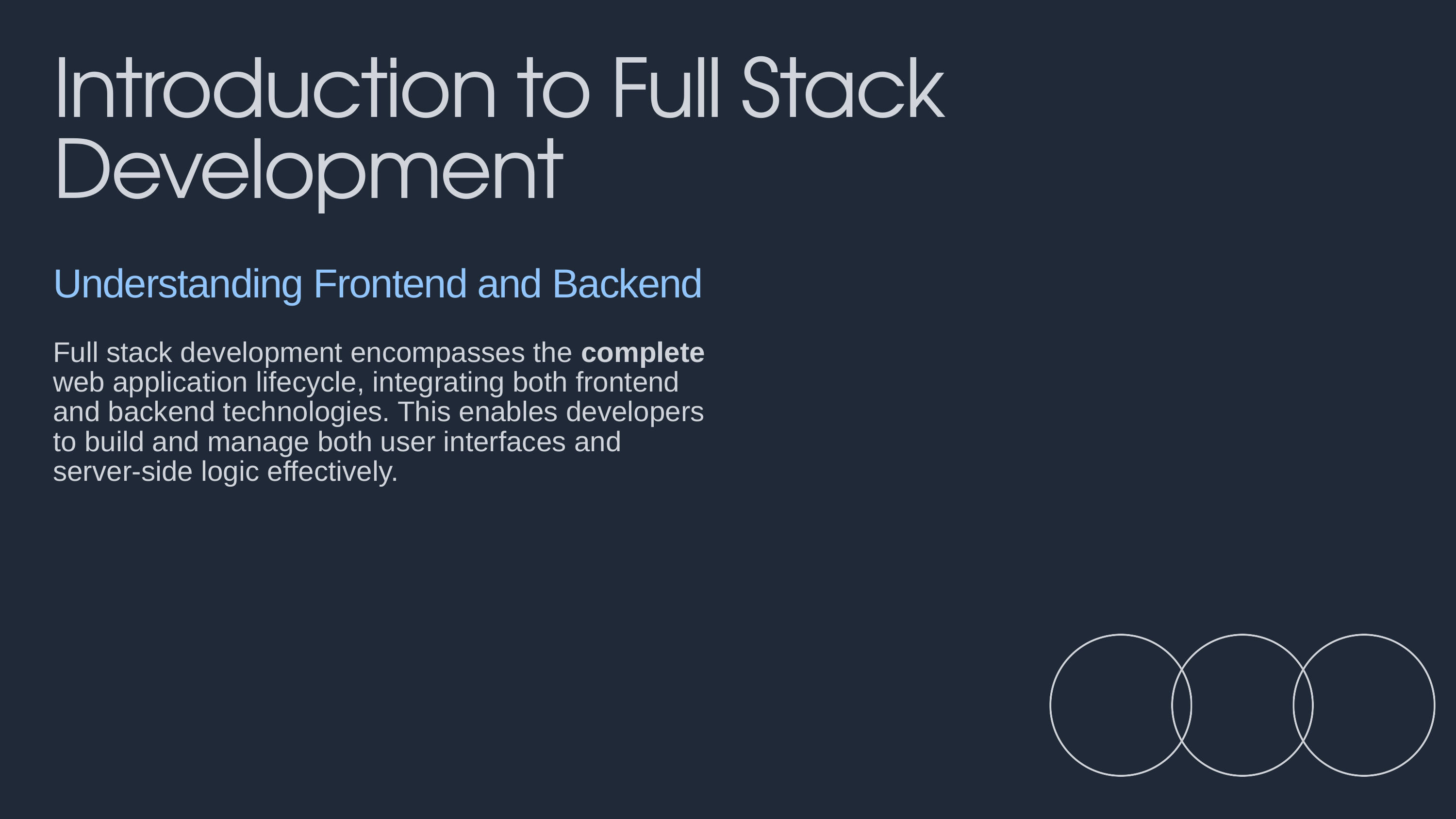

Introduction to Full Stack Development
Understanding Frontend and Backend
Full stack development encompasses the complete web application lifecycle, integrating both frontend and backend technologies. This enables developers to build and manage both user interfaces and server-side logic effectively.